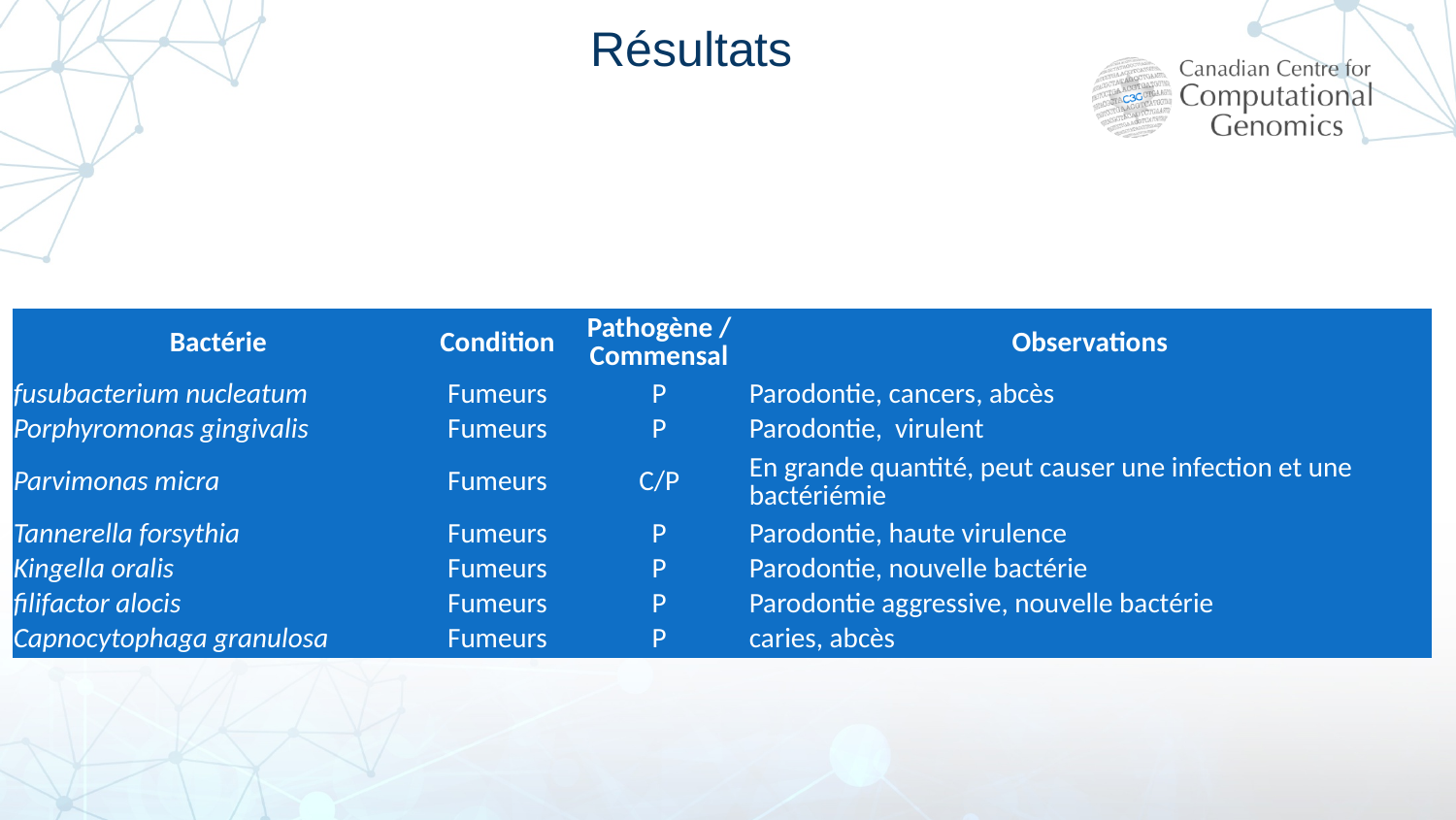

Résultats
| Bactérie | Condition | Pathogène / Commensal | Observations |
| --- | --- | --- | --- |
| fusubacterium nucleatum | Fumeurs | P | Parodontie, cancers, abcès |
| Porphyromonas gingivalis | Fumeurs | P | Parodontie, virulent |
| Parvimonas micra | Fumeurs | C/P | En grande quantité, peut causer une infection et une bactériémie |
| Tannerella forsythia | Fumeurs | P | Parodontie, haute virulence |
| Kingella oralis | Fumeurs | P | Parodontie, nouvelle bactérie |
| filifactor alocis | Fumeurs | P | Parodontie aggressive, nouvelle bactérie |
| Capnocytophaga granulosa | Fumeurs | P | caries, abcès |